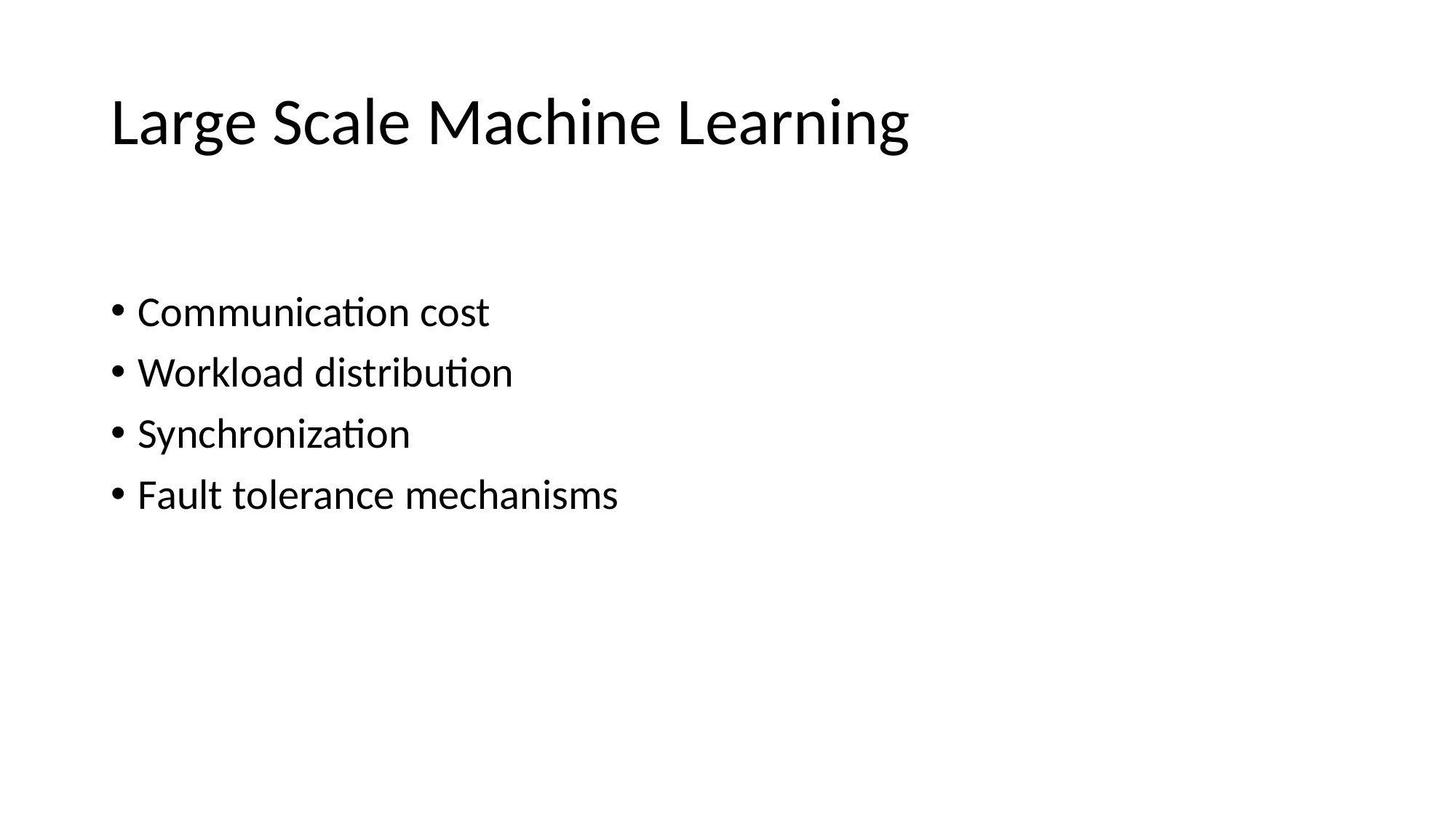

# Large Scale Machine Learning

Communication cost
Workload distribution
Synchronization
Fault tolerance mechanisms